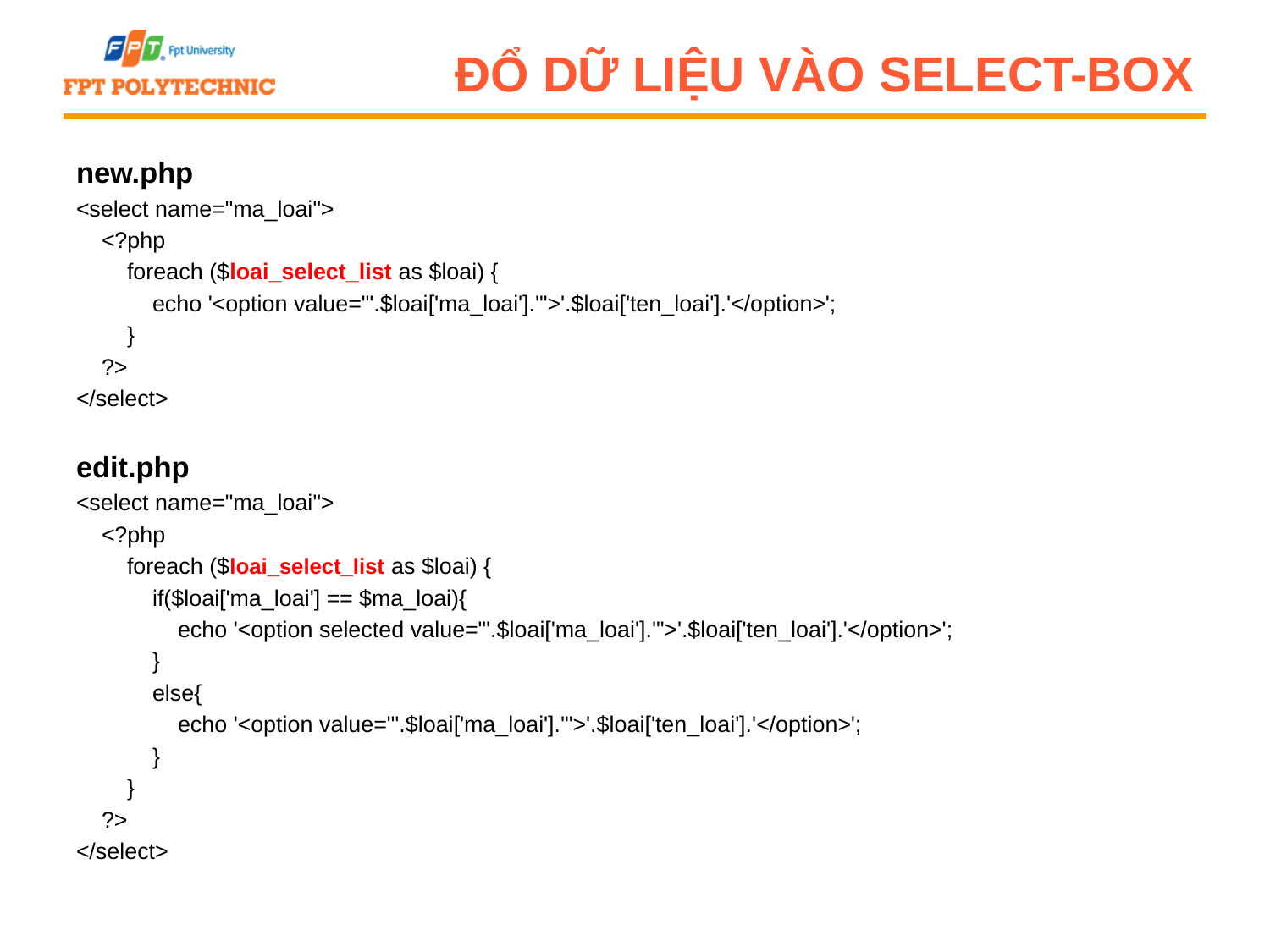

# Đổ dữ liệu vào select-box
new.php
<select name="ma_loai">
    <?php
        foreach ($loai_select_list as $loai) {
            echo '<option value="'.$loai['ma_loai'].'">'.$loai['ten_loai'].'</option>';
        }
    ?>
</select>

edit.php
<select name="ma_loai">
    <?php
        foreach ($loai_select_list as $loai) {
            if($loai['ma_loai'] == $ma_loai){
                echo '<option selected value="'.$loai['ma_loai'].'">'.$loai['ten_loai'].'</option>';
            }
            else{
                echo '<option value="'.$loai['ma_loai'].'">'.$loai['ten_loai'].'</option>';
            }
        }
    ?>
</select>